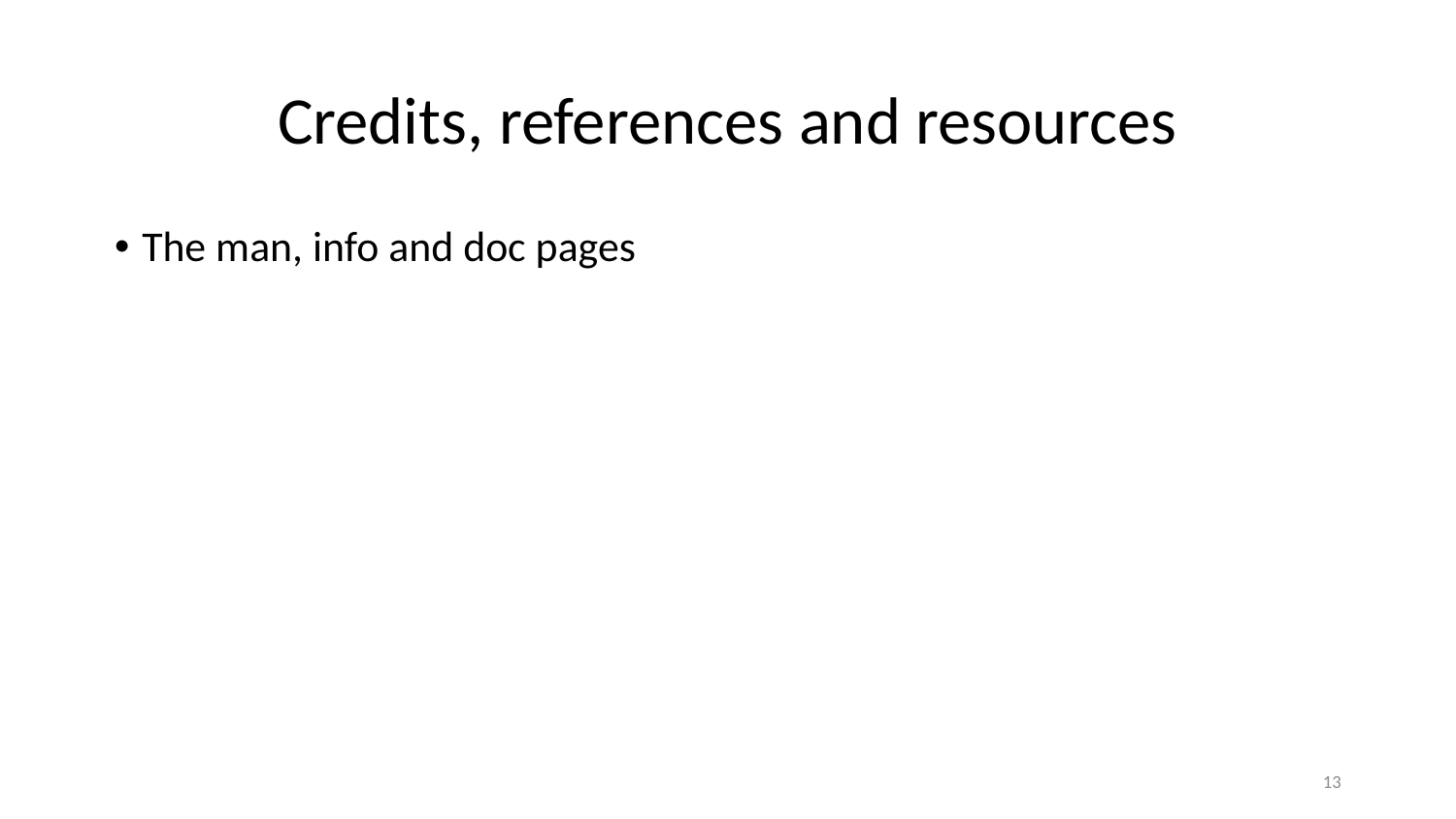

# Credits, references and resources
The man, info and doc pages

13